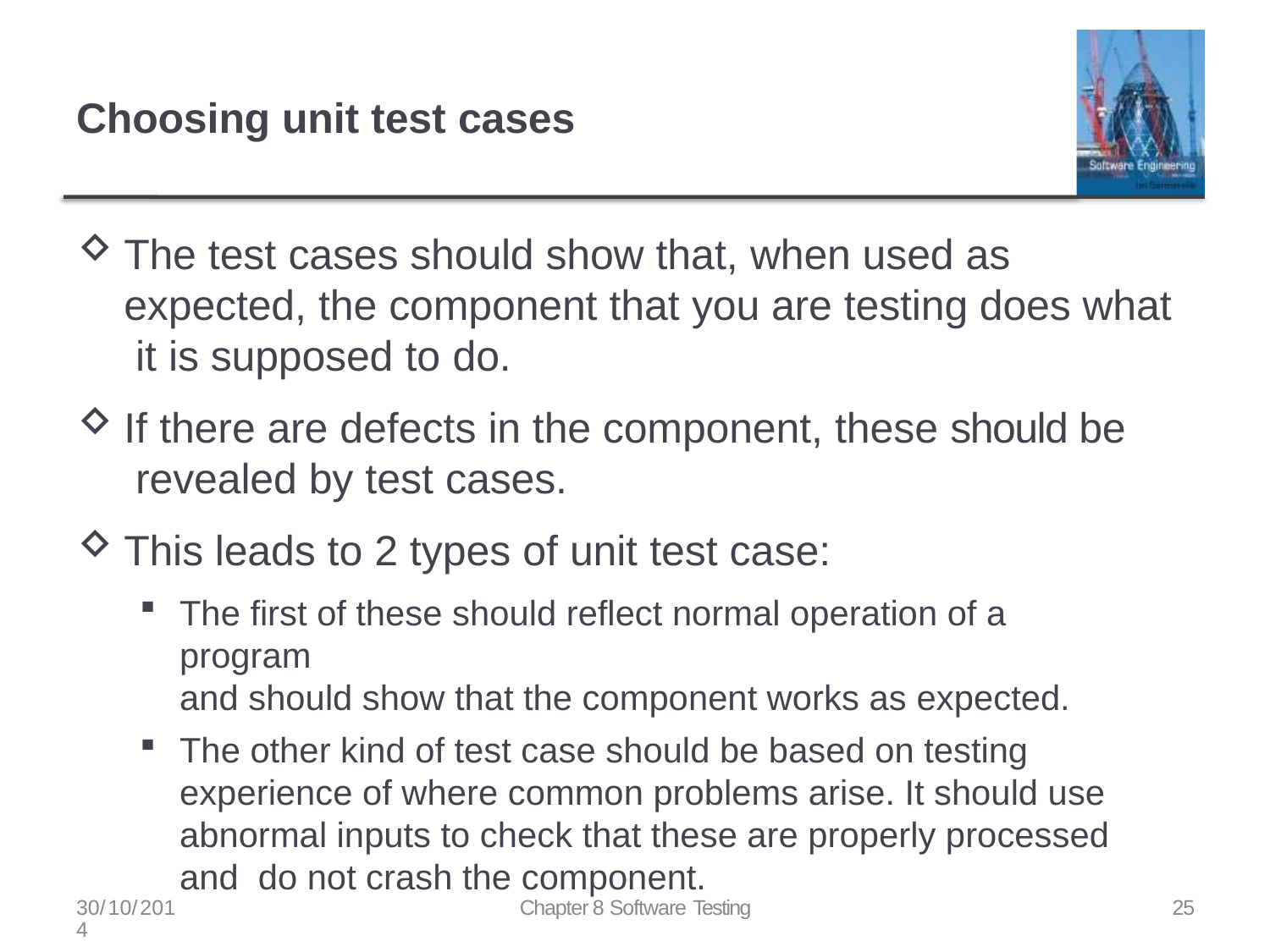

# Choosing unit test cases
The test cases should show that, when used as  expected, the component that you are testing does what  it is supposed to do.
If there are defects in the component, these should be  revealed by test cases.
This leads to 2 types of unit test case:
The first of these should reflect normal operation of a program
and should show that the component works as expected.
The other kind of test case should be based on testing  experience of where common problems arise. It should use  abnormal inputs to check that these are properly processed and  do not crash the component.
30/10/2014
Chapter 8 Software Testing
25